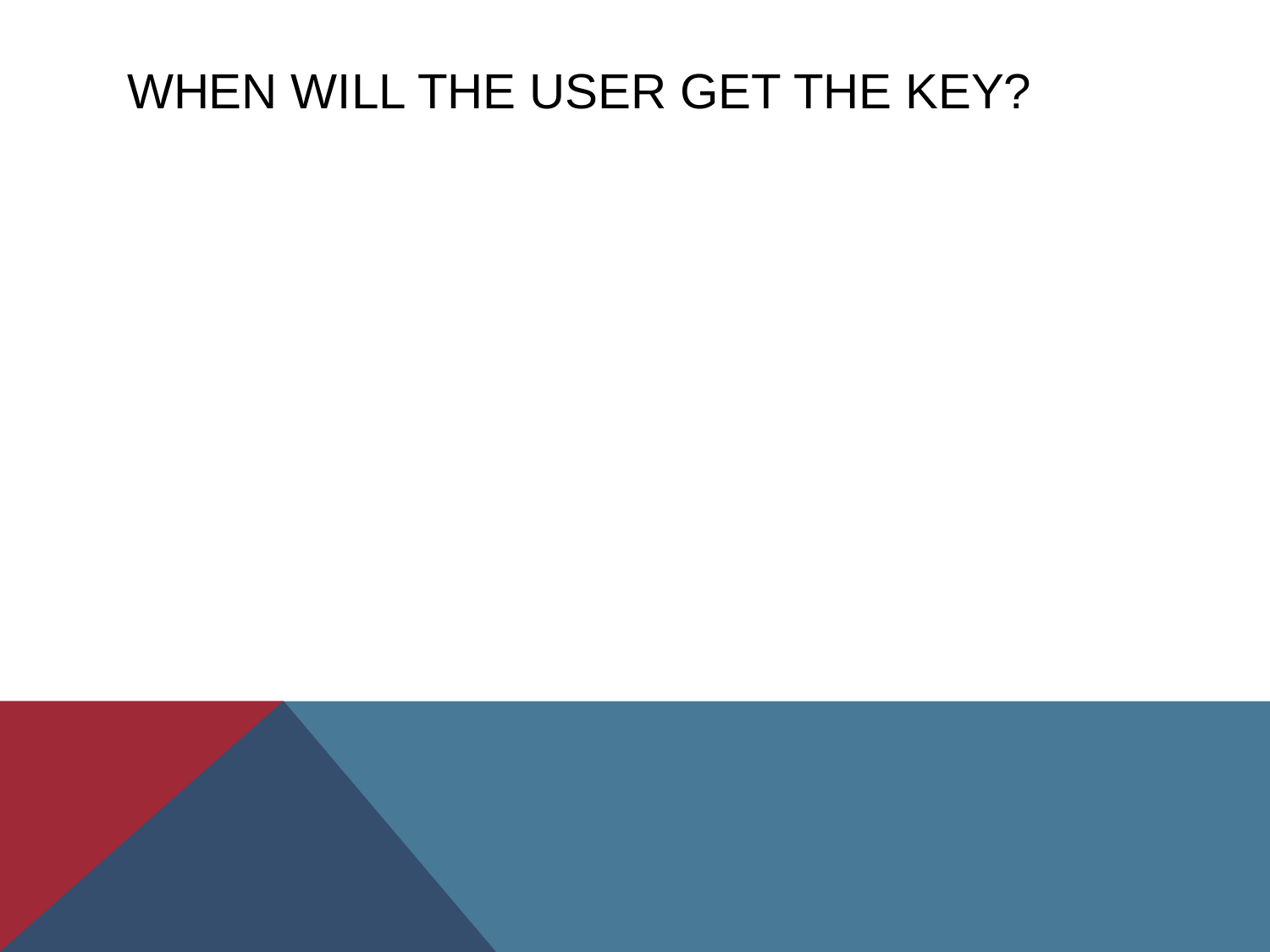

# When will the user get the key?